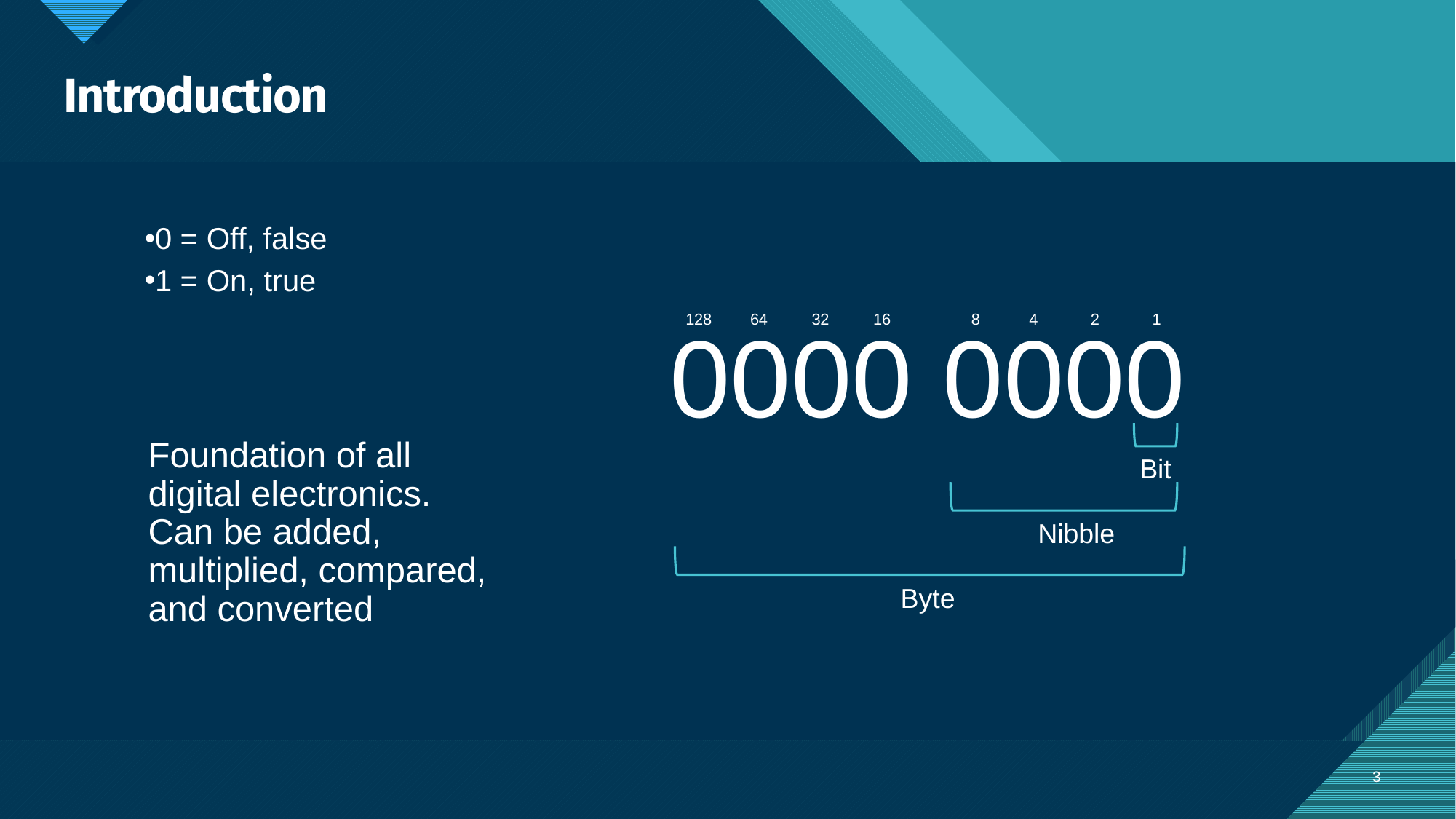

# Introduction
0 = Off, false
1 = On, true
0000 0000
128
64
32
16
8
4
2
1

Foundation of all digital electronics. Can be added, multiplied, compared, and converted
Bit
Nibble
Byte
3